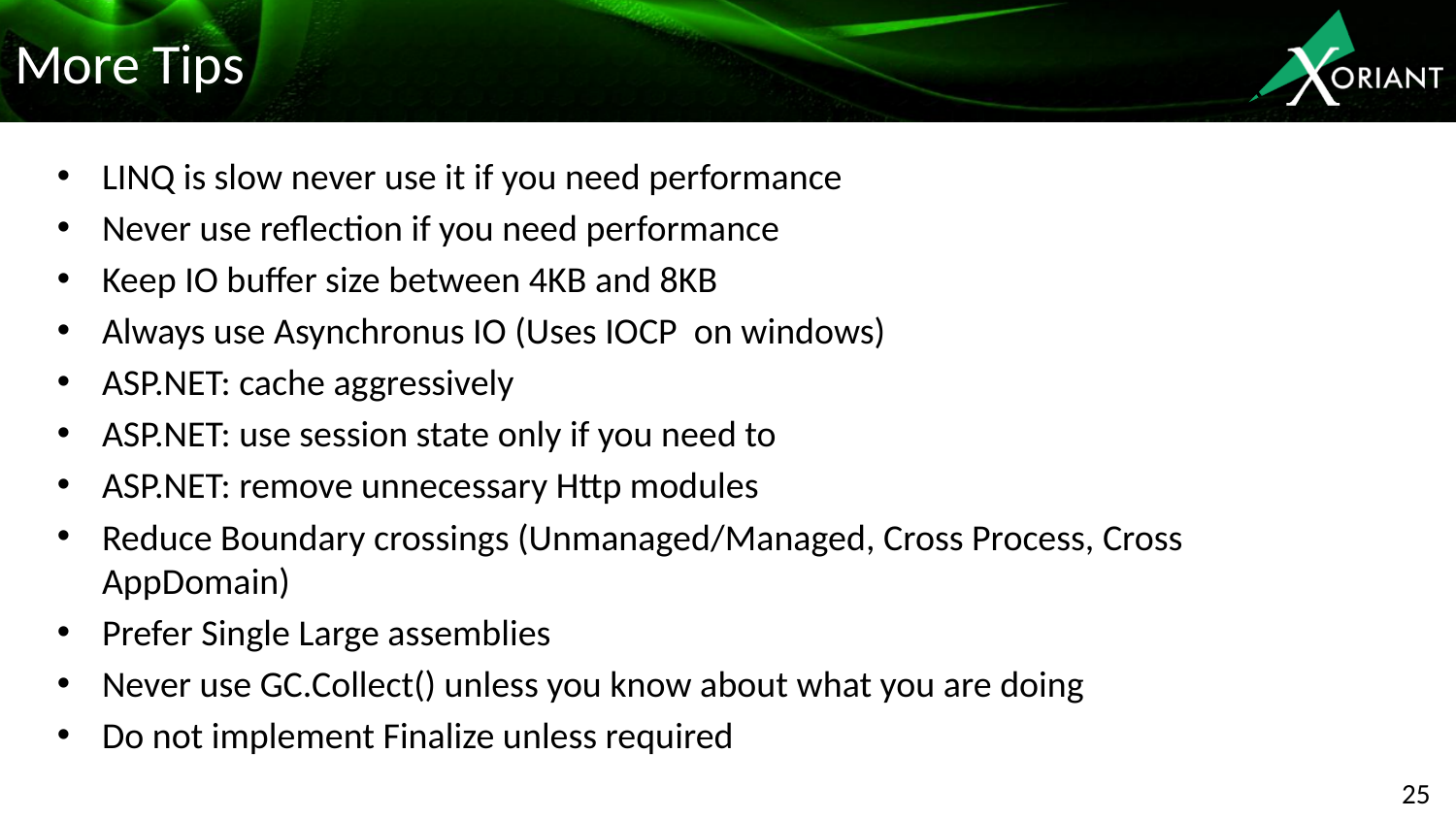

# More Tips
LINQ is slow never use it if you need performance
Never use reflection if you need performance
Keep IO buffer size between 4KB and 8KB
Always use Asynchronus IO (Uses IOCP  on windows)
ASP.NET: cache aggressively
ASP.NET: use session state only if you need to
ASP.NET: remove unnecessary Http modules
Reduce Boundary crossings (Unmanaged/Managed, Cross Process, Cross AppDomain)
Prefer Single Large assemblies
Never use GC.Collect() unless you know about what you are doing
Do not implement Finalize unless required
25